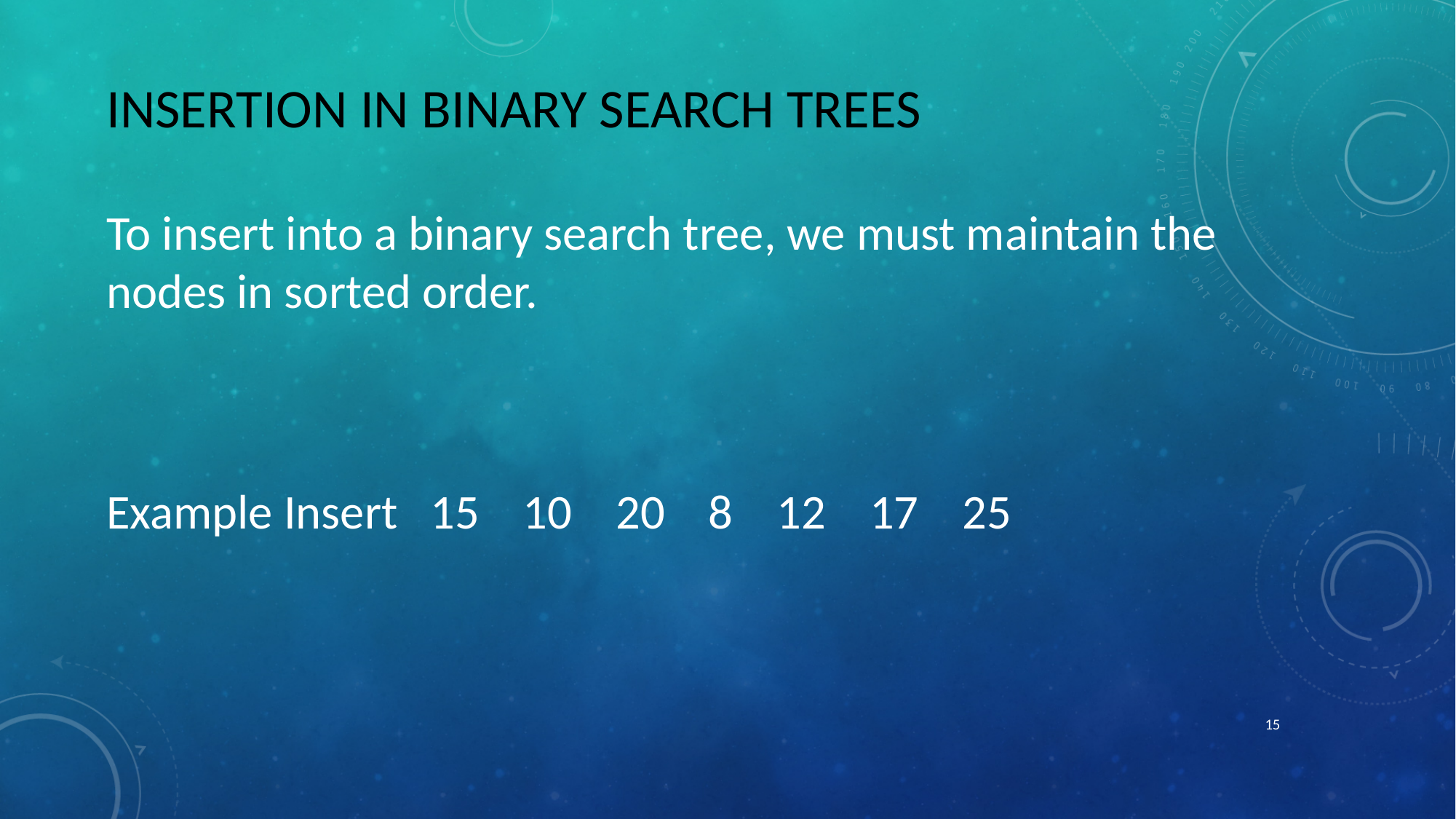

# Insertion in binary search trees
To insert into a binary search tree, we must maintain the nodes in sorted order.

Example Insert   15    10    20    8    12    17    25

15